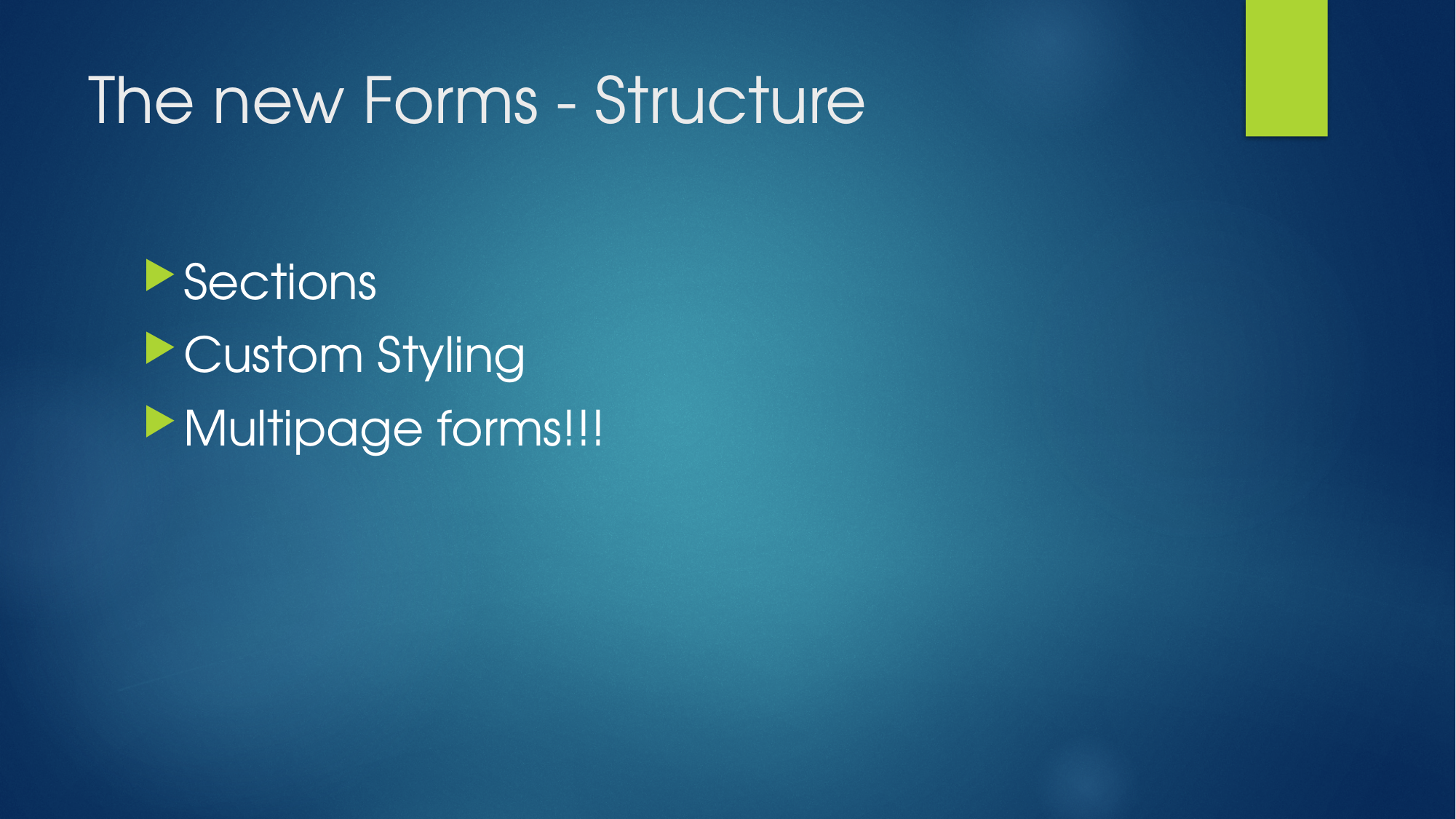

# The new Forms - Structure
Sections
Custom Styling
Multipage forms!!!